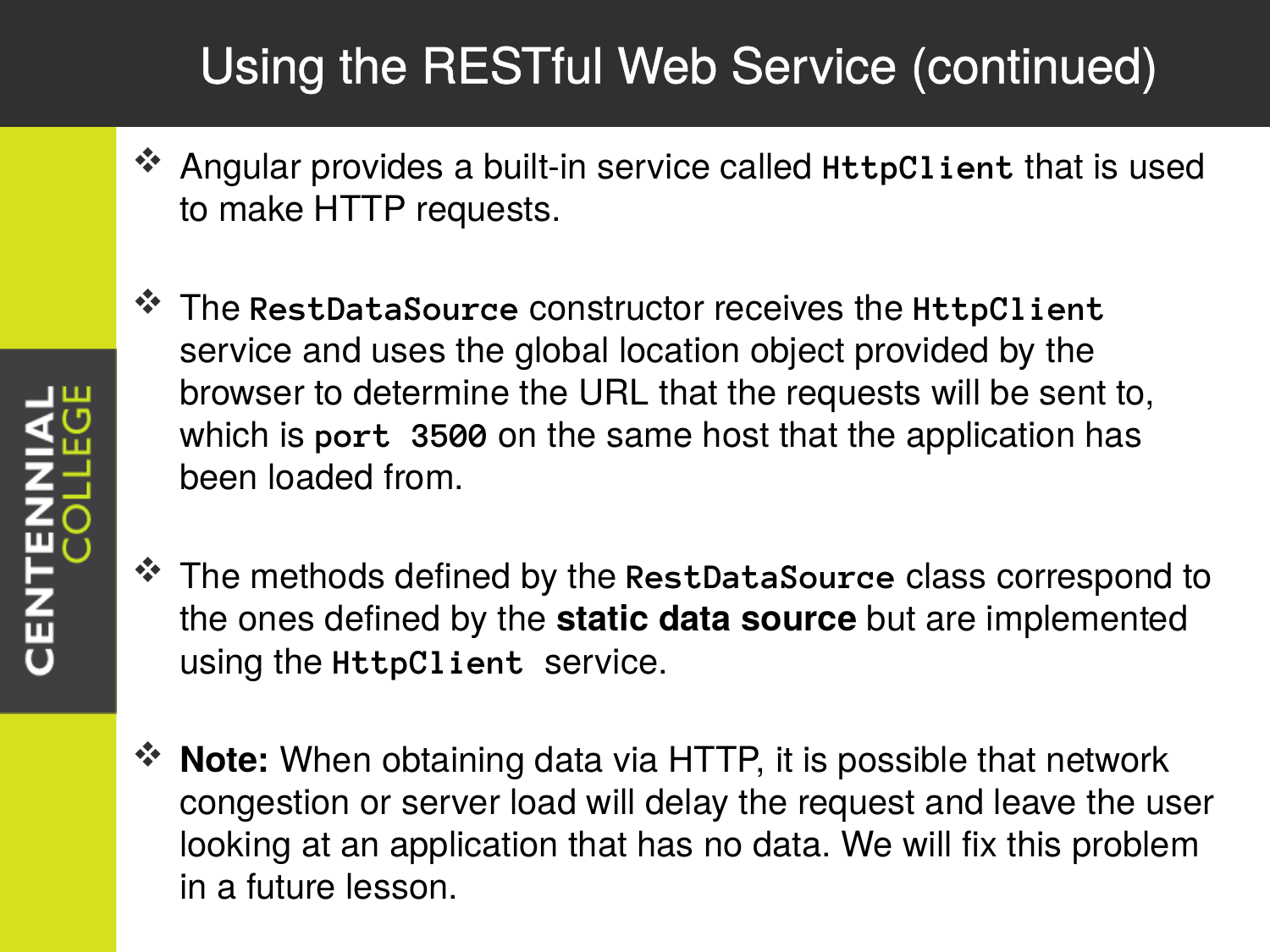

# Using the RESTful Web Service (continued)
Angular provides a built-in service called HttpClient that is used to make HTTP requests.

The RestDataSource constructor receives the HttpClient service and uses the global location object provided by the browser to determine the URL that the requests will be sent to, which is port 3500 on the same host that the application has been loaded from.

The methods defined by the RestDataSource class correspond to the ones defined by the static data source but are implemented using the HttpClient service.

Note: When obtaining data via HTTP, it is possible that network congestion or server load will delay the request and leave the user looking at an application that has no data. We will fix this problem in a future lesson.